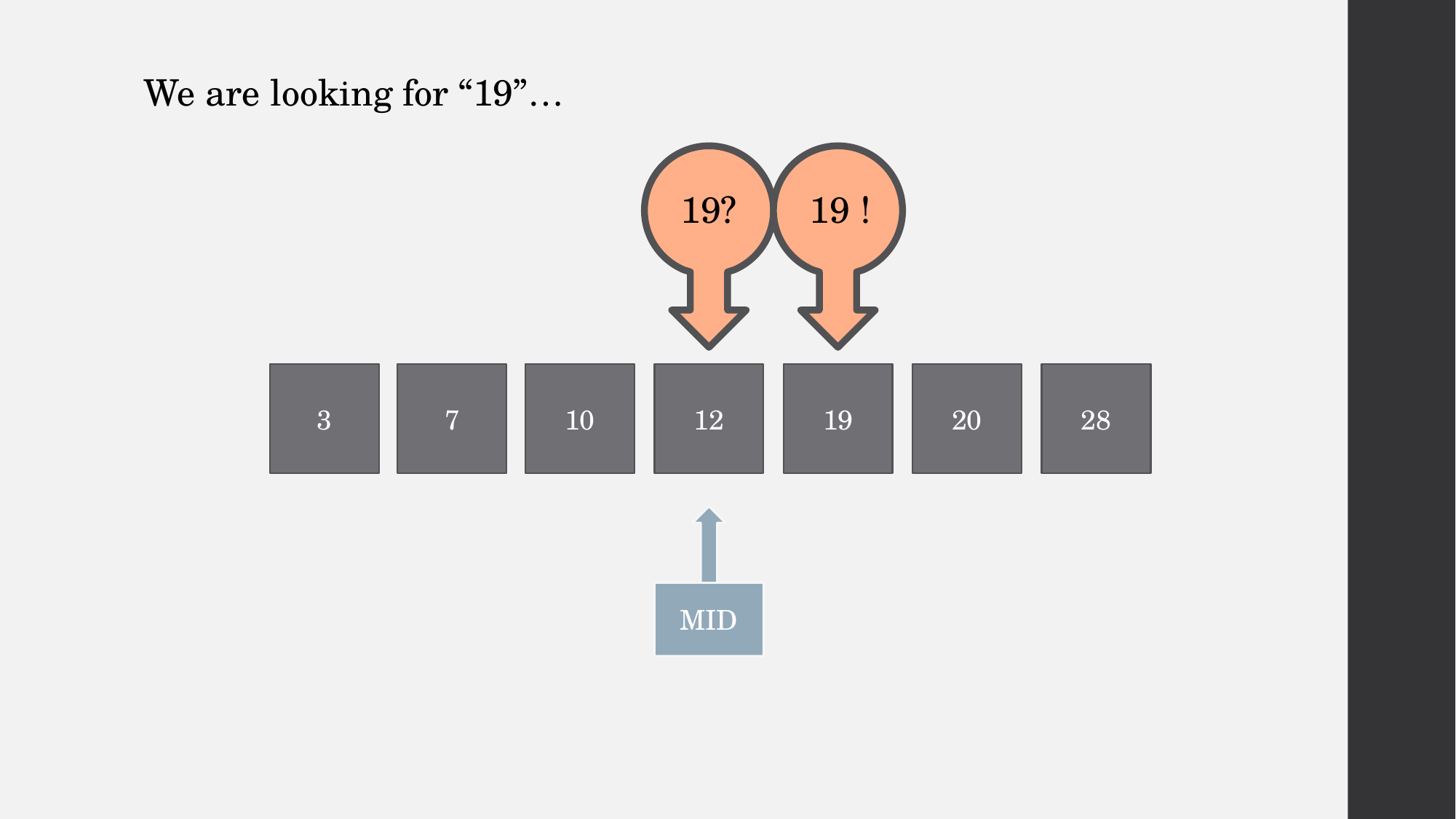

We are looking for “19”…

19?

19 !
3
7
10
12
19
20
28

MID
28